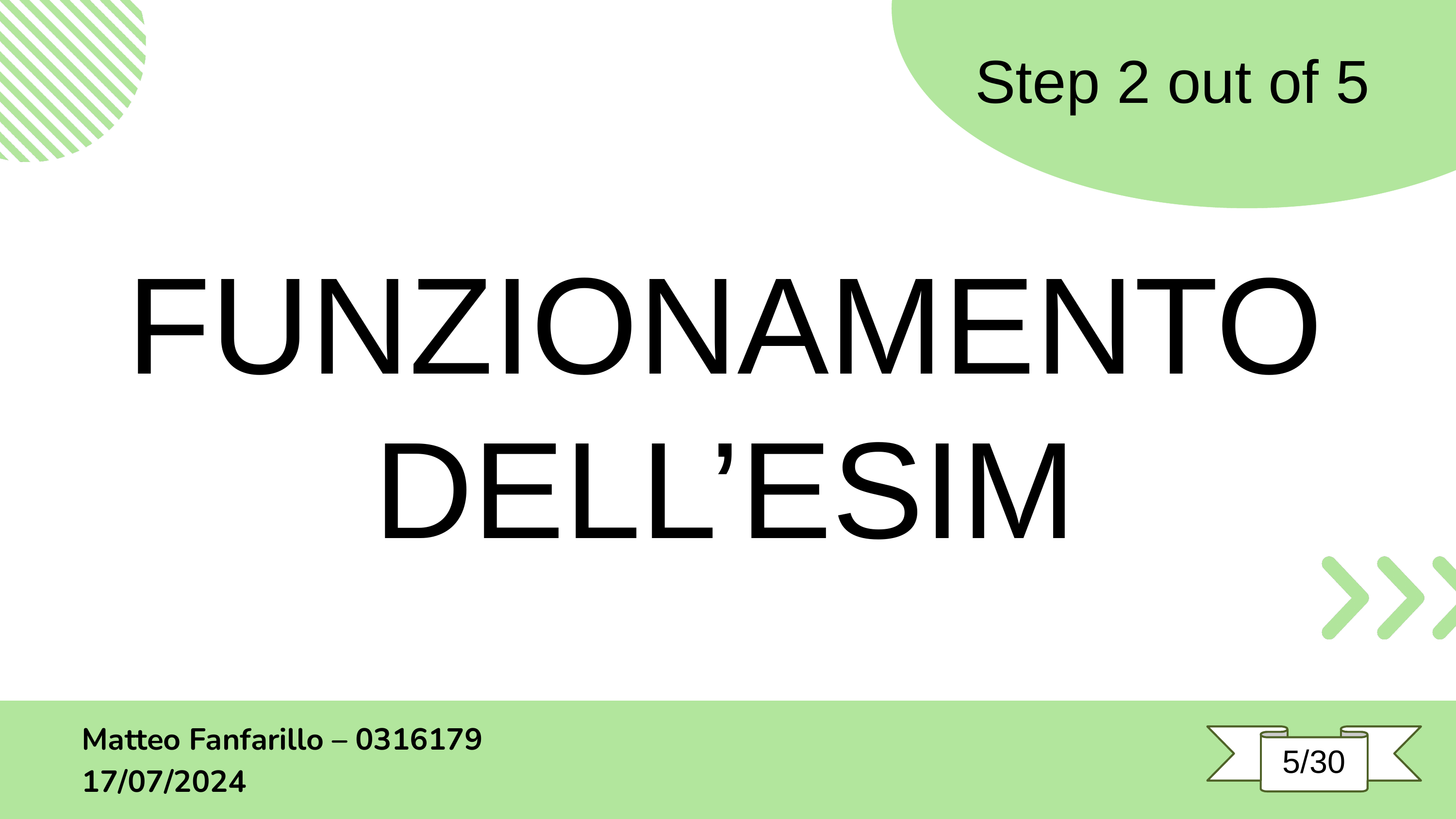

Step 2 out of 5

FUNZIONAMENTO DELL’ESIM

Matteo Fanfarillo – 0316179
17/07/2024
5/30